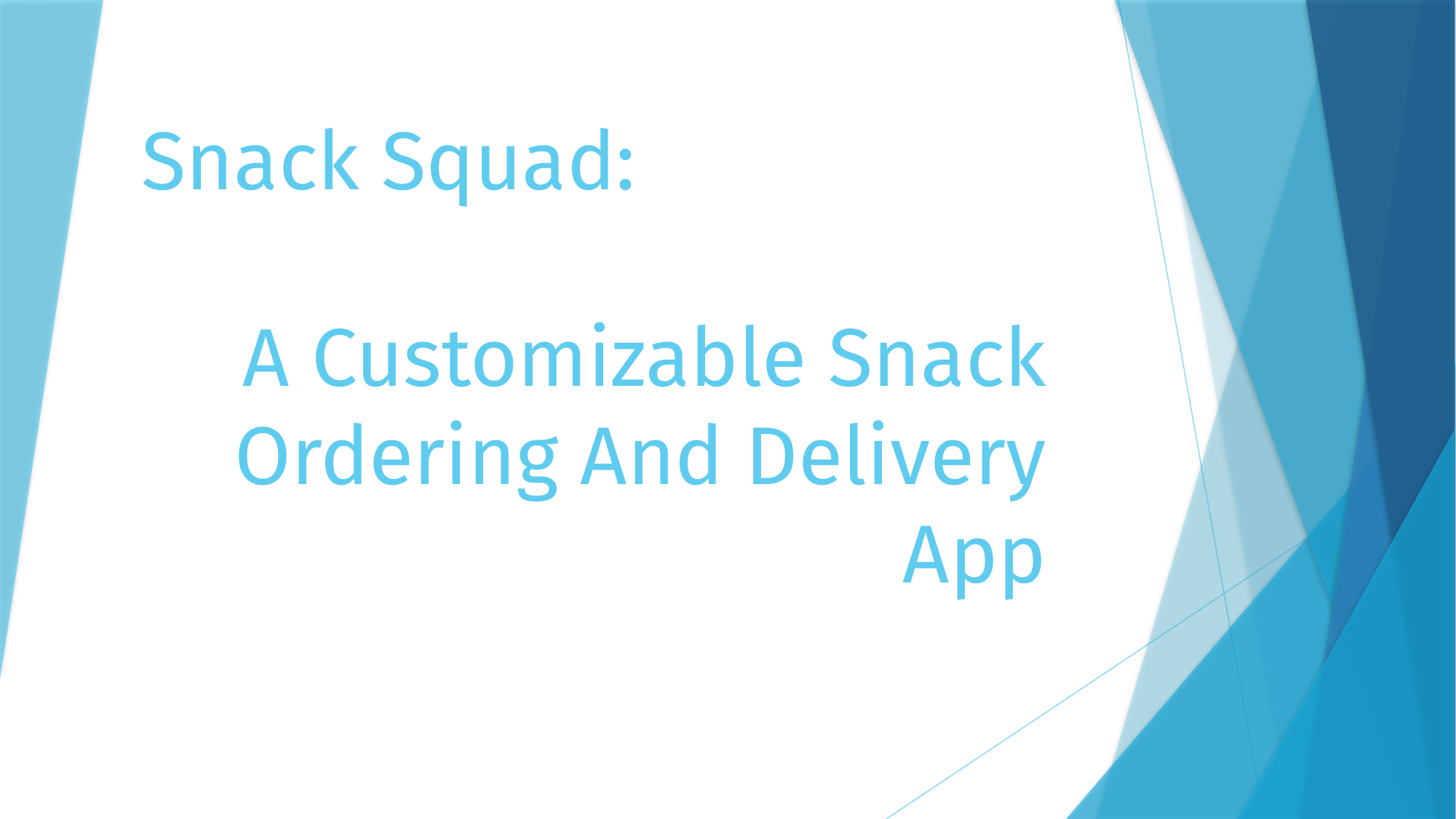

# Snack Squad:

A Customizable Snack Ordering And Delivery App